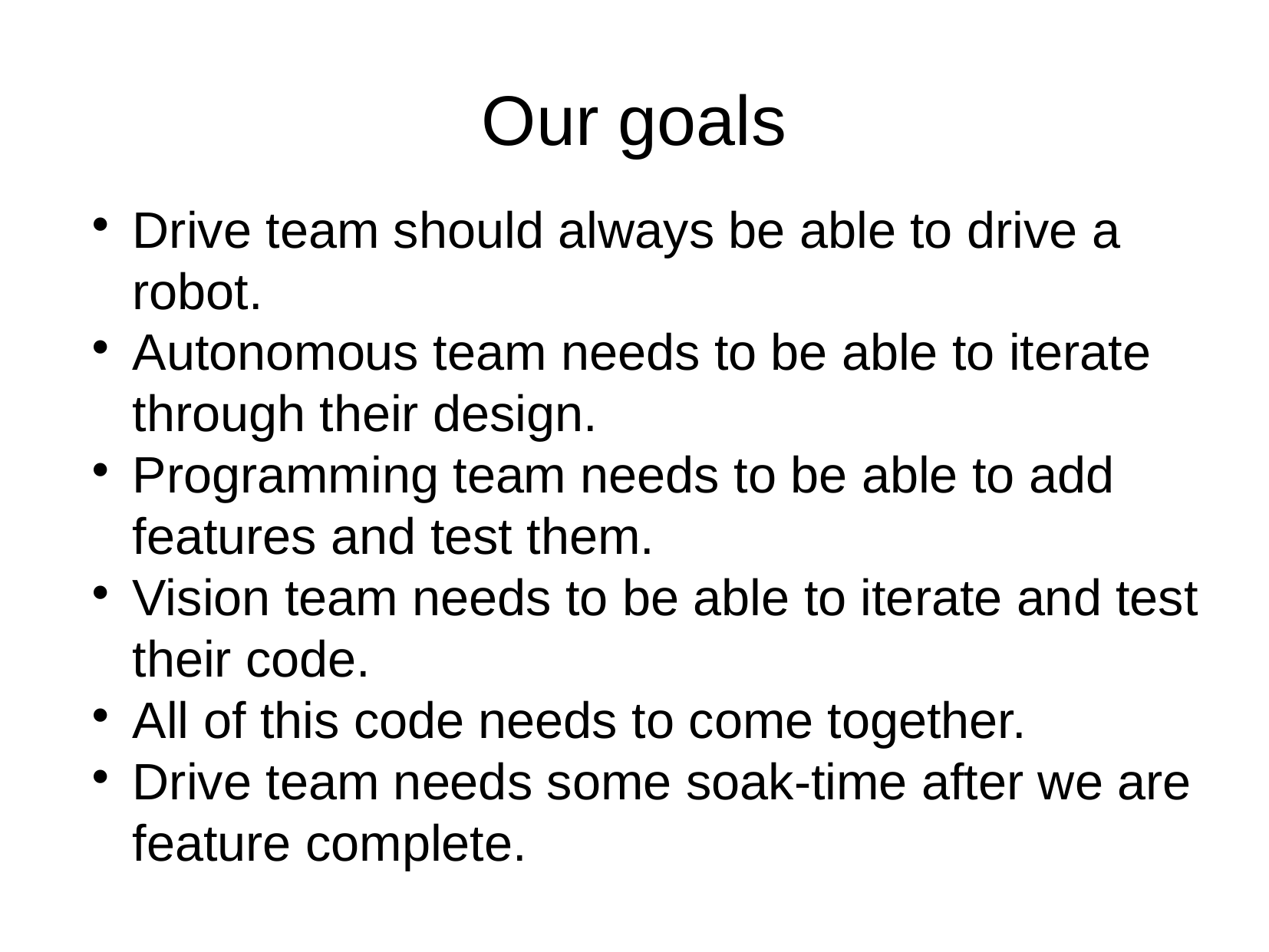

Our goals
Drive team should always be able to drive a robot.
Autonomous team needs to be able to iterate through their design.
Programming team needs to be able to add features and test them.
Vision team needs to be able to iterate and test their code.
All of this code needs to come together.
Drive team needs some soak-time after we are feature complete.